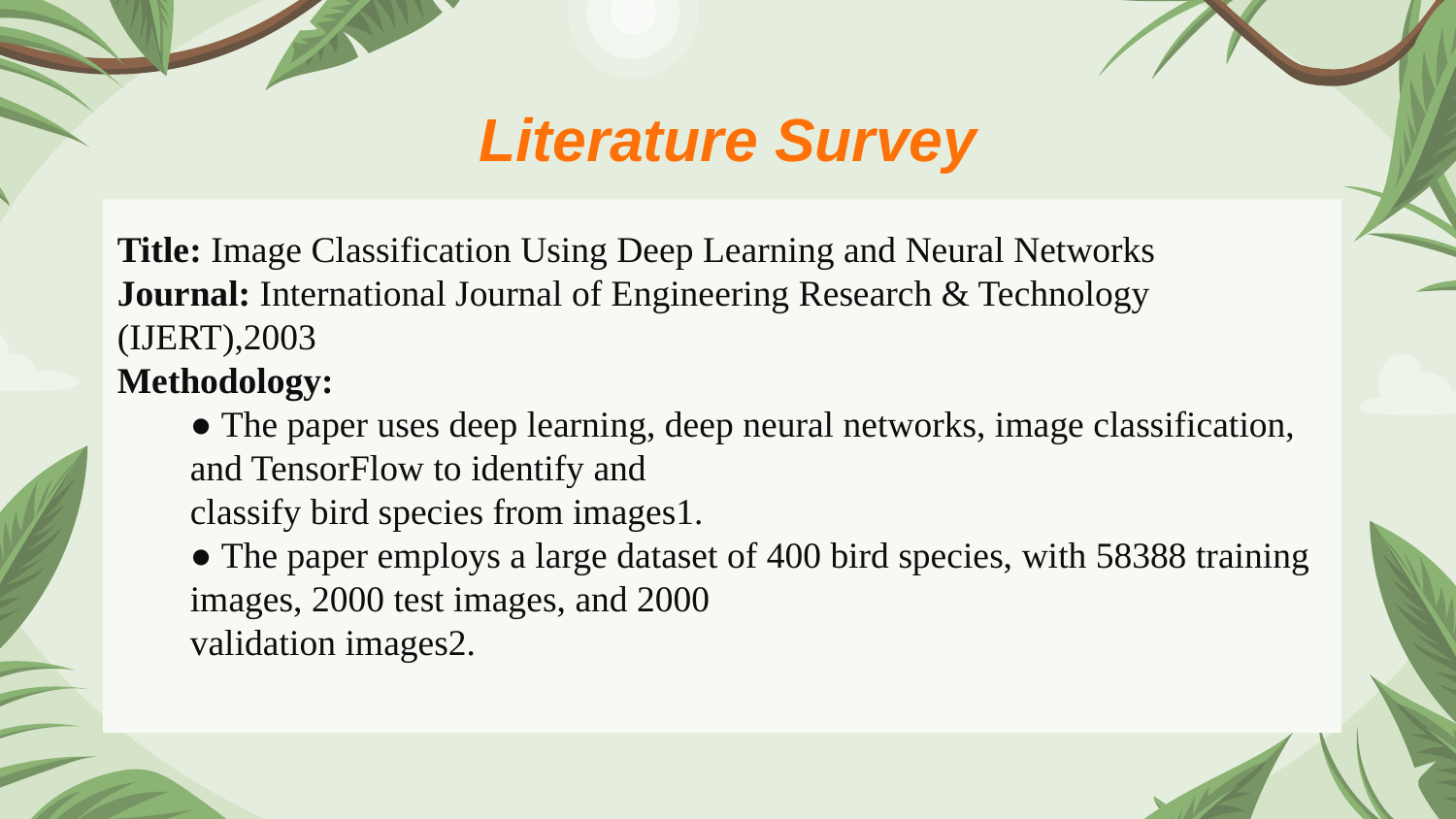

# Literature Survey

Title: Image Classification Using Deep Learning and Neural Networks
Journal: International Journal of Engineering Research & Technology (IJERT),2003
Methodology:
● The paper uses deep learning, deep neural networks, image classification, and TensorFlow to identify and
classify bird species from images1.
● The paper employs a large dataset of 400 bird species, with 58388 training images, 2000 test images, and 2000
validation images2.